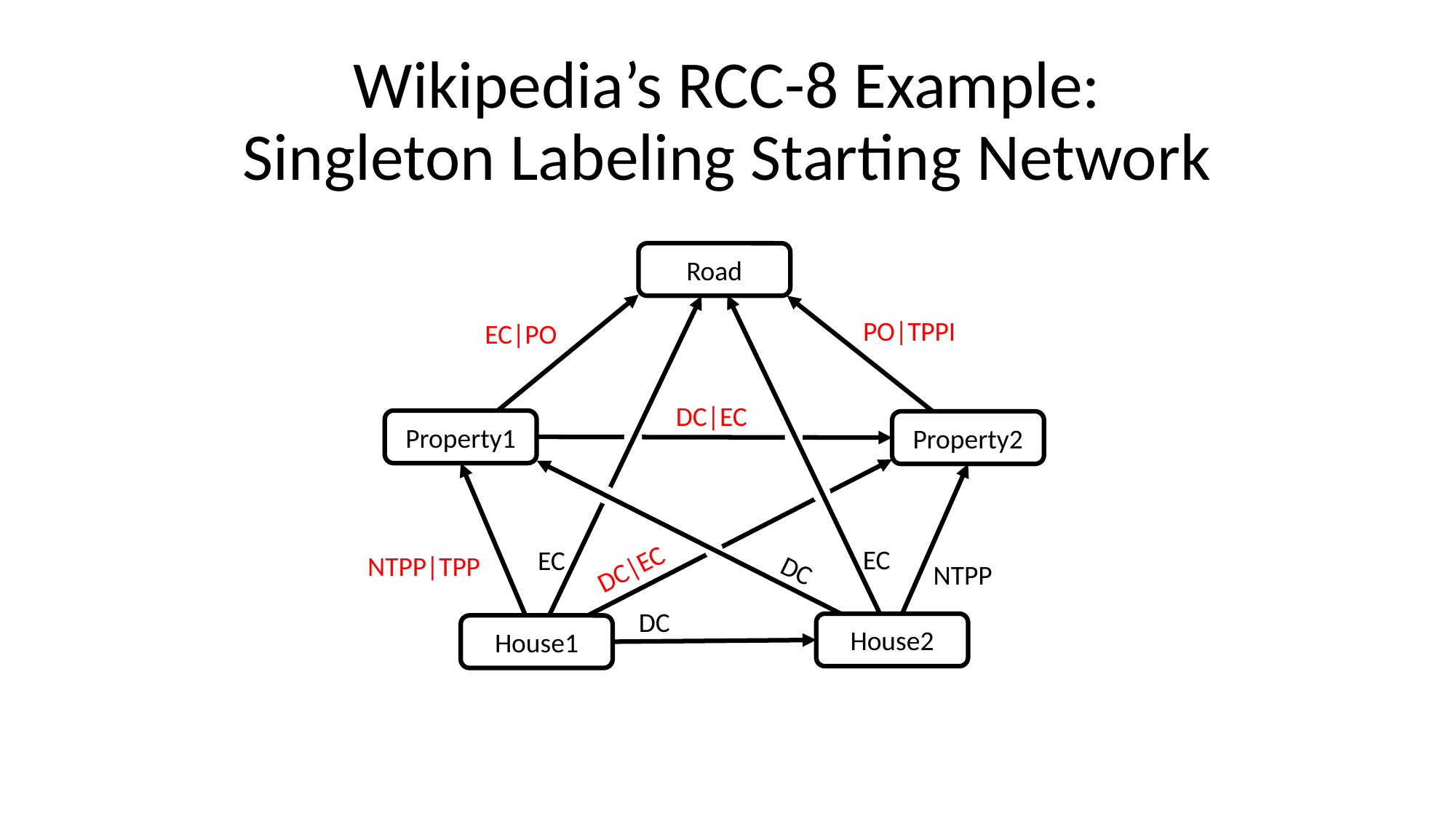

# Wikipedia’s RCC-8 Example: Singleton Labeling Starting Network
Road
PO|TPPI
EC|PO
DC|EC
Property1
Property2

EC
EC

NTPP|TPP
DC|EC
DC
NTPP
DC
House2
House1